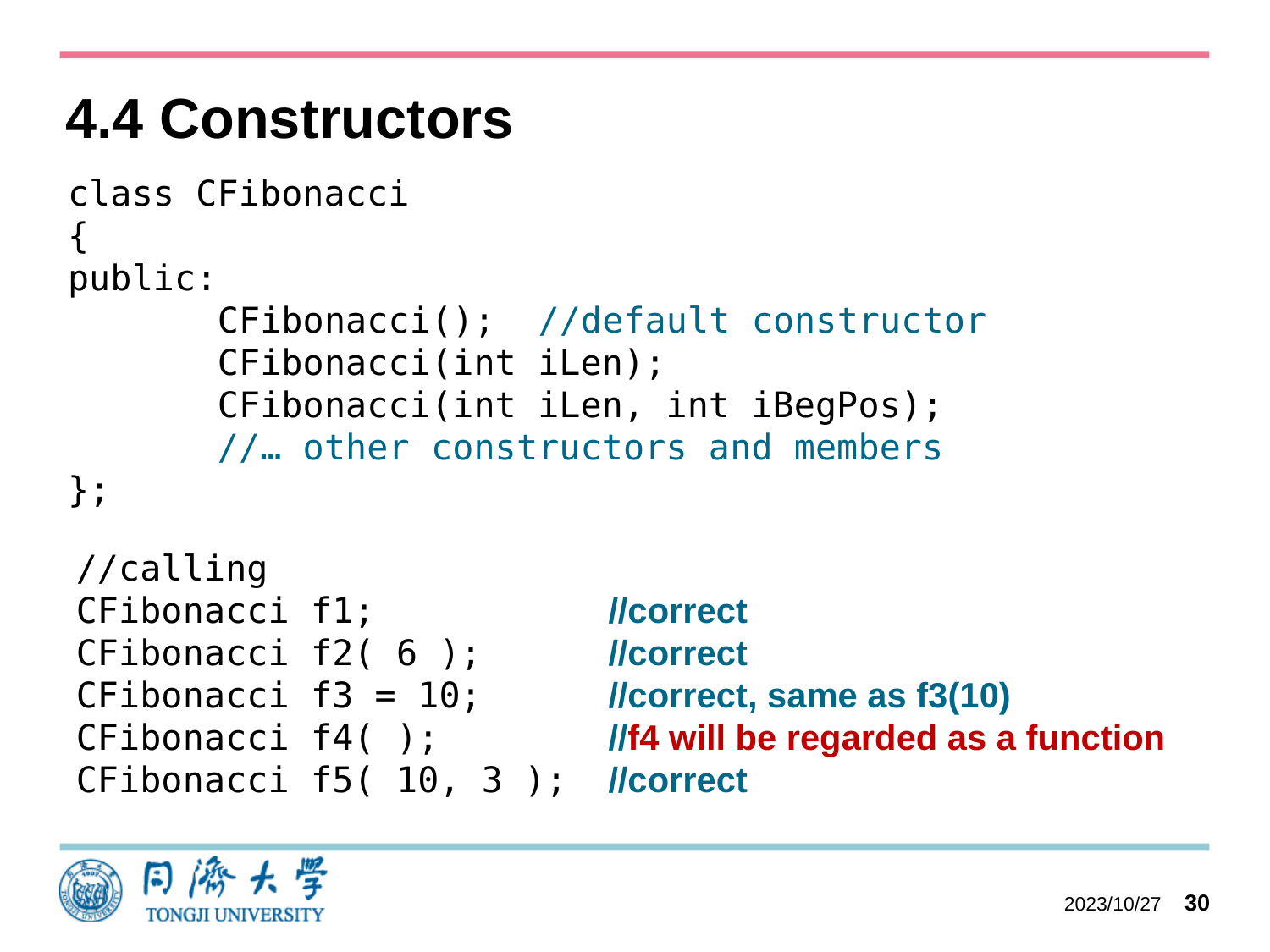

# 4.4 Constructors
class CFibonacci
{
public:
       CFibonacci();  //default constructor
       CFibonacci(int iLen);
       CFibonacci(int iLen, int iBegPos);
       //… other constructors and members
};
//calling
CFibonacci f1;
CFibonacci f2( 6 );
CFibonacci f3 = 10;
CFibonacci f4( );
CFibonacci f5( 10, 3 );

//correct
//correct
//correct, same as f3(10)
//f4 will be regarded as a function
//correct
2023/10/27
30